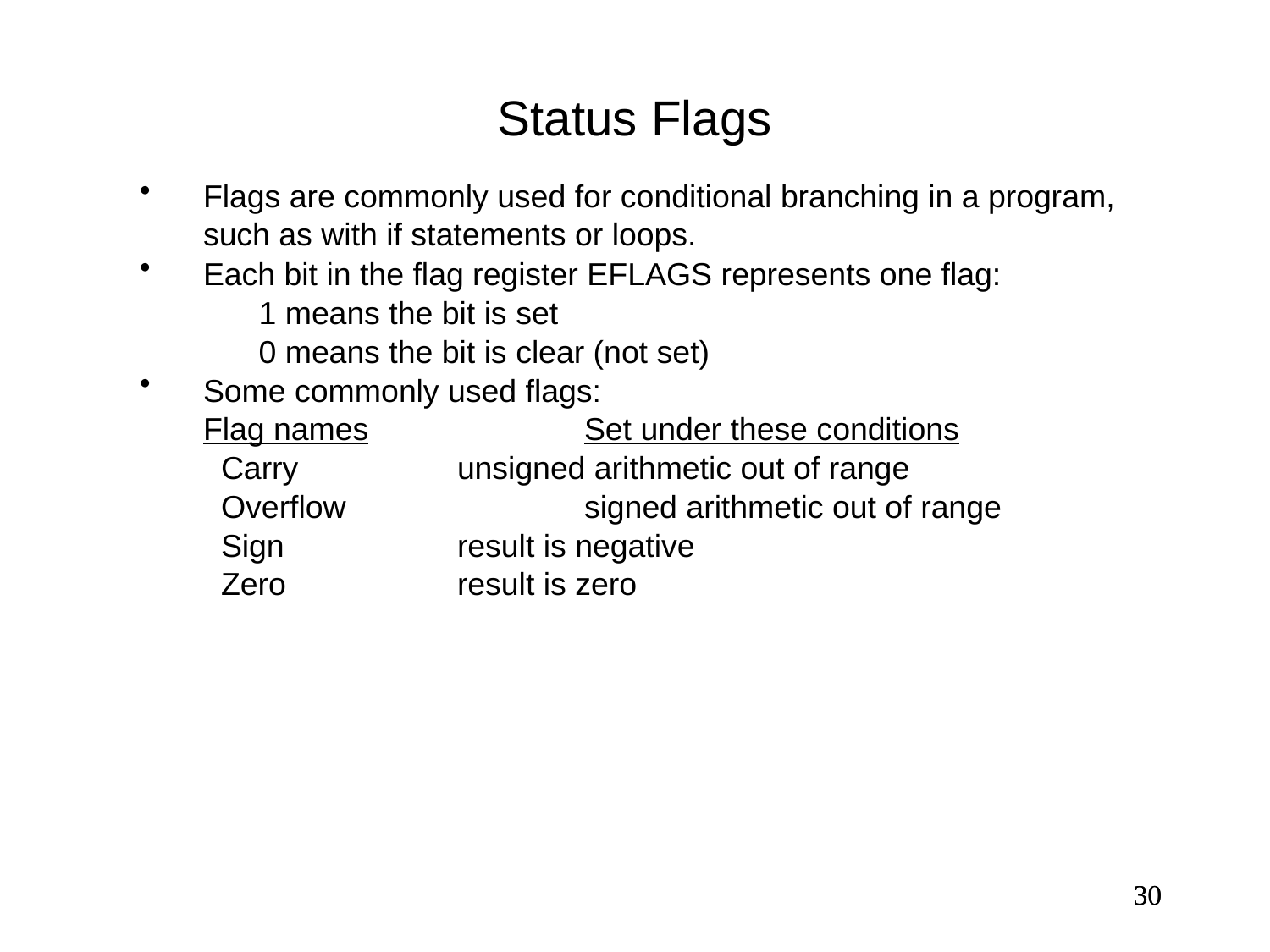

Status Flags
Flags are commonly used for conditional branching in a program, such as with if statements or loops.
Each bit in the flag register EFLAGS represents one flag:
1 means the bit is set
0 means the bit is clear (not set)
Some commonly used flags:
	Flag names	 	Set under these conditions
	  Carry		unsigned arithmetic out of range
	  Overflow		signed arithmetic out of range
	  Sign		result is negative
	  Zero		result is zero
30
30